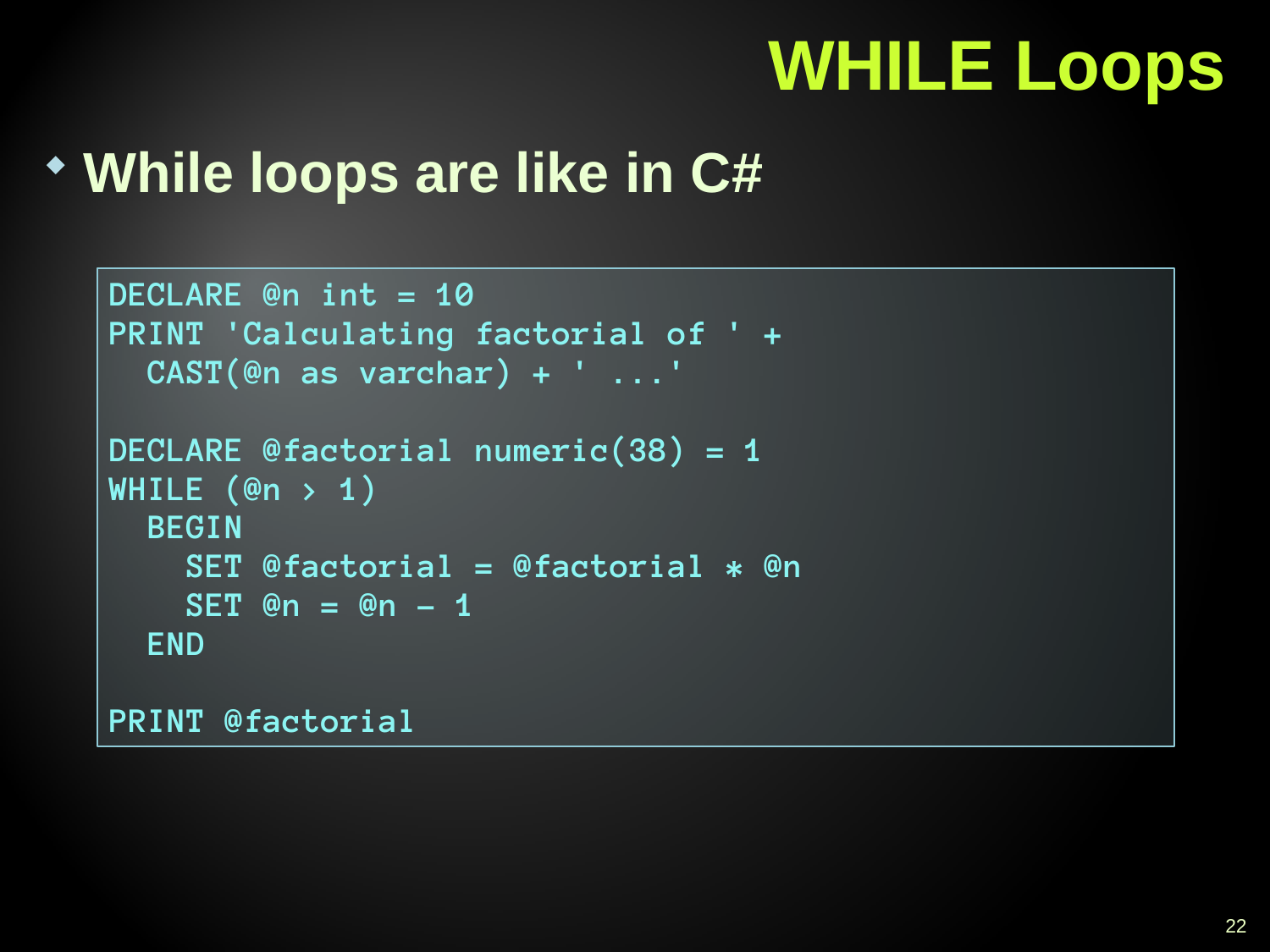

# WHILE Loops
While loops are like in C#
DECLARE @n int = 10
PRINT 'Calculating factorial of ' +
  CAST(@n as varchar) + ' ...'

DECLARE @factorial numeric(38) = 1
WHILE (@n > 1)
  BEGIN
    SET @factorial = @factorial * @n
    SET @n = @n - 1
  END

PRINT @factorial
22